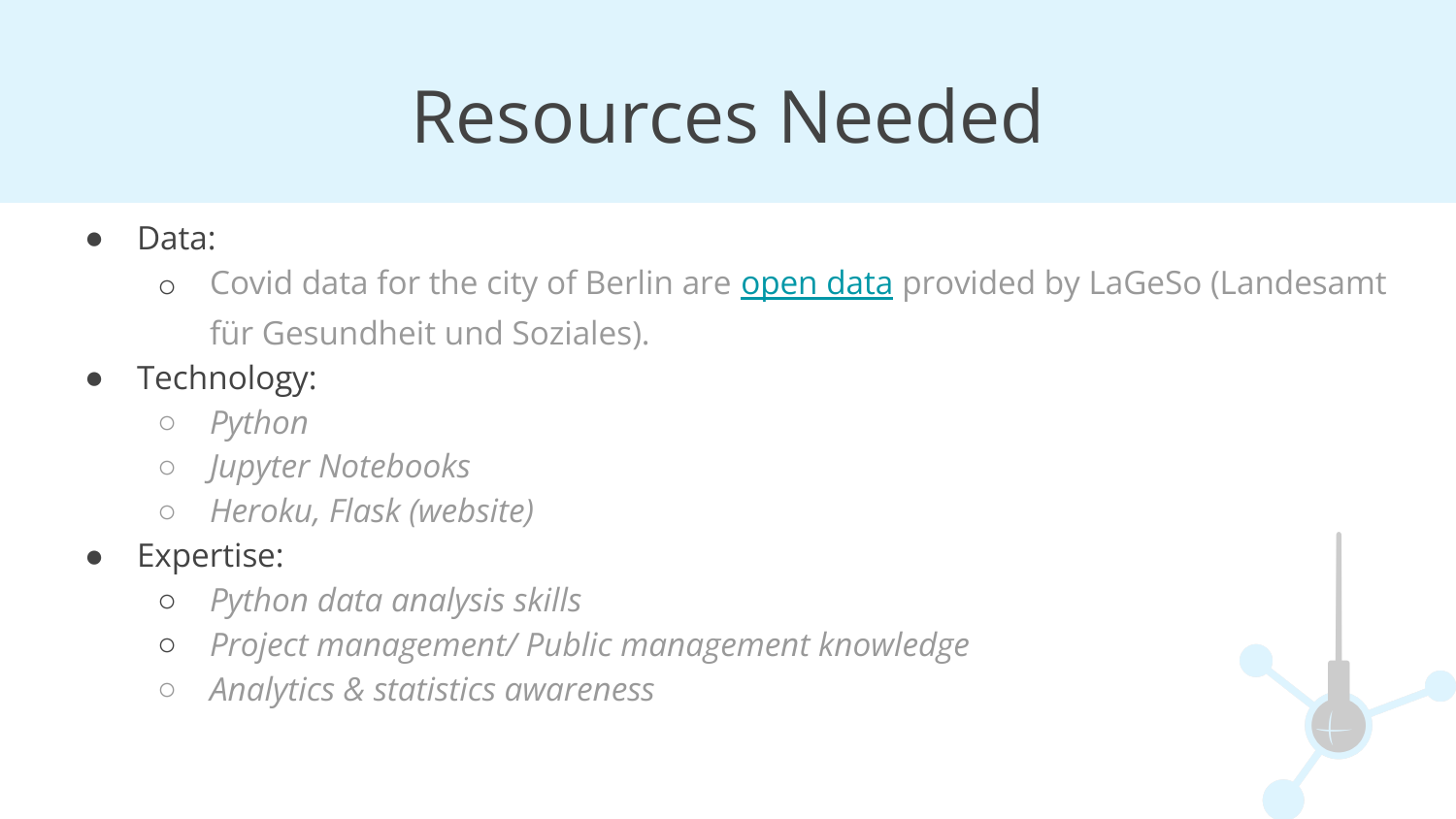

# Resources Needed
Data:
Covid data for the city of Berlin are open data provided by LaGeSo (Landesamt für Gesundheit und Soziales).
Technology:
Python
Jupyter Notebooks
Heroku, Flask (website)
Expertise:
Python data analysis skills
Project management/ Public management knowledge
Analytics & statistics awareness